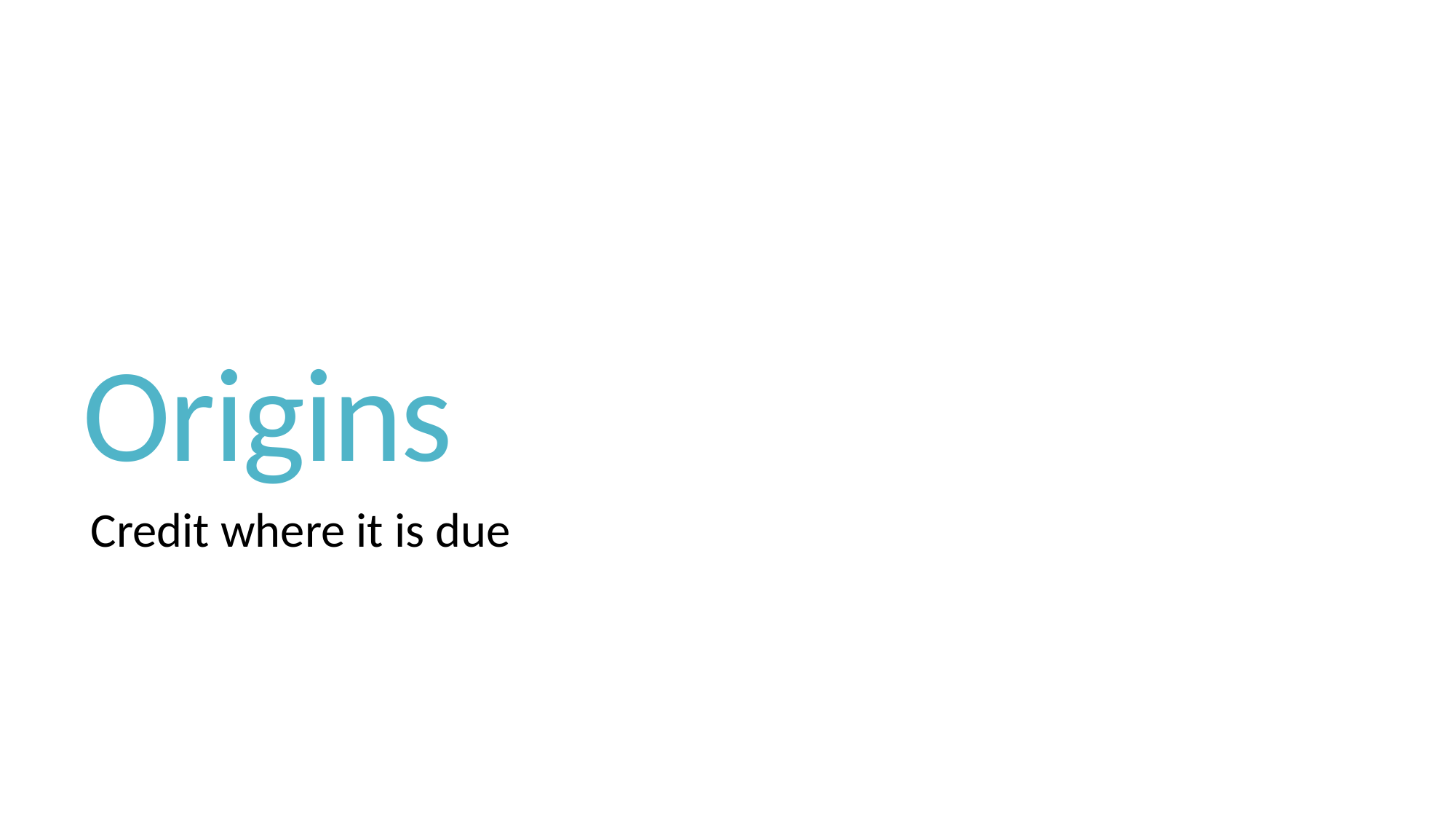

# Origins
Credit where it is due